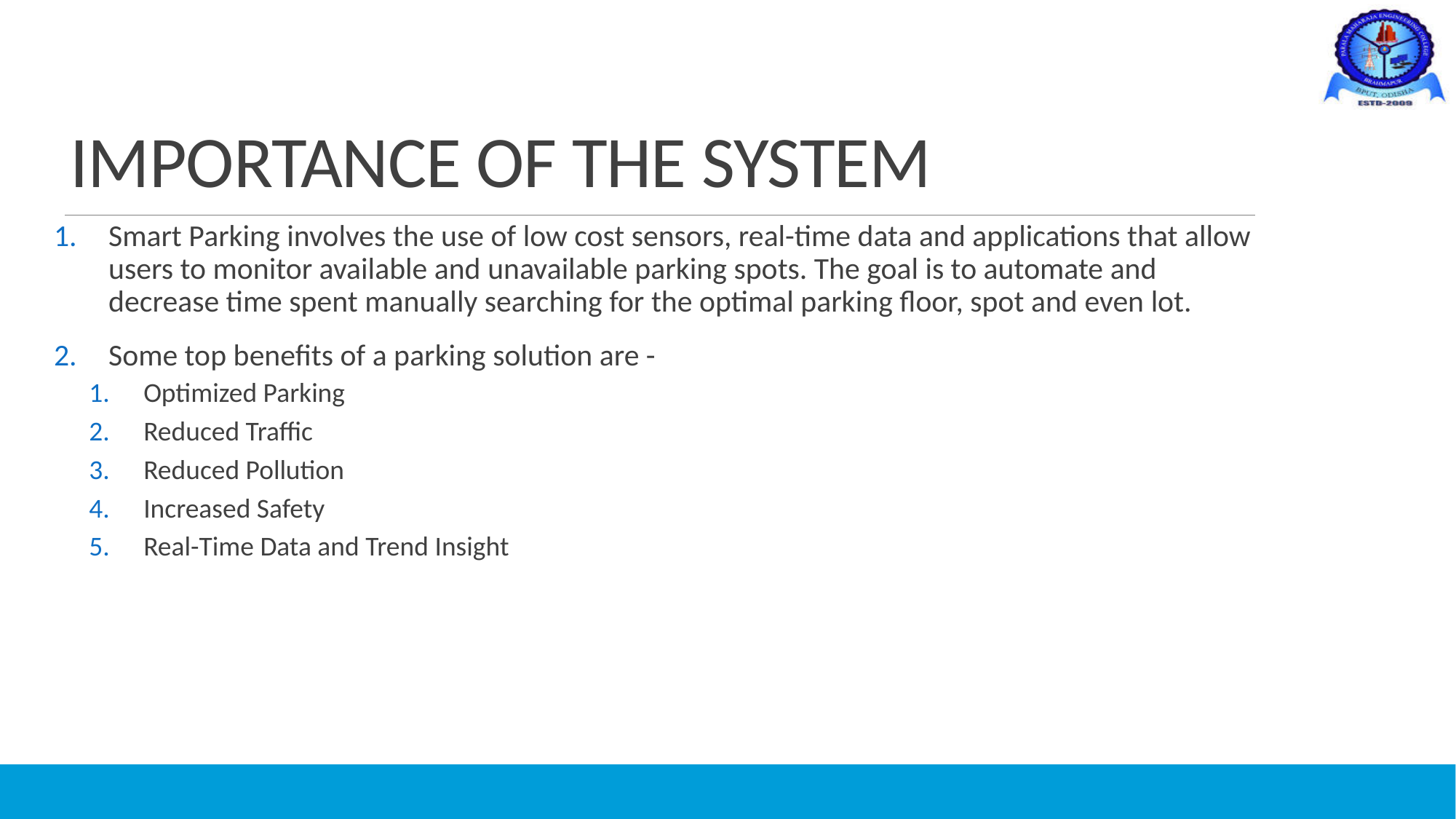

# IMPORTANCE OF THE SYSTEM
Smart Parking involves the use of low cost sensors, real-time data and applications that allow users to monitor available and unavailable parking spots. The goal is to automate and decrease time spent manually searching for the optimal parking floor, spot and even lot.
Some top benefits of a parking solution are -
Optimized Parking
Reduced Traffic
Reduced Pollution
Increased Safety
Real-Time Data and Trend Insight